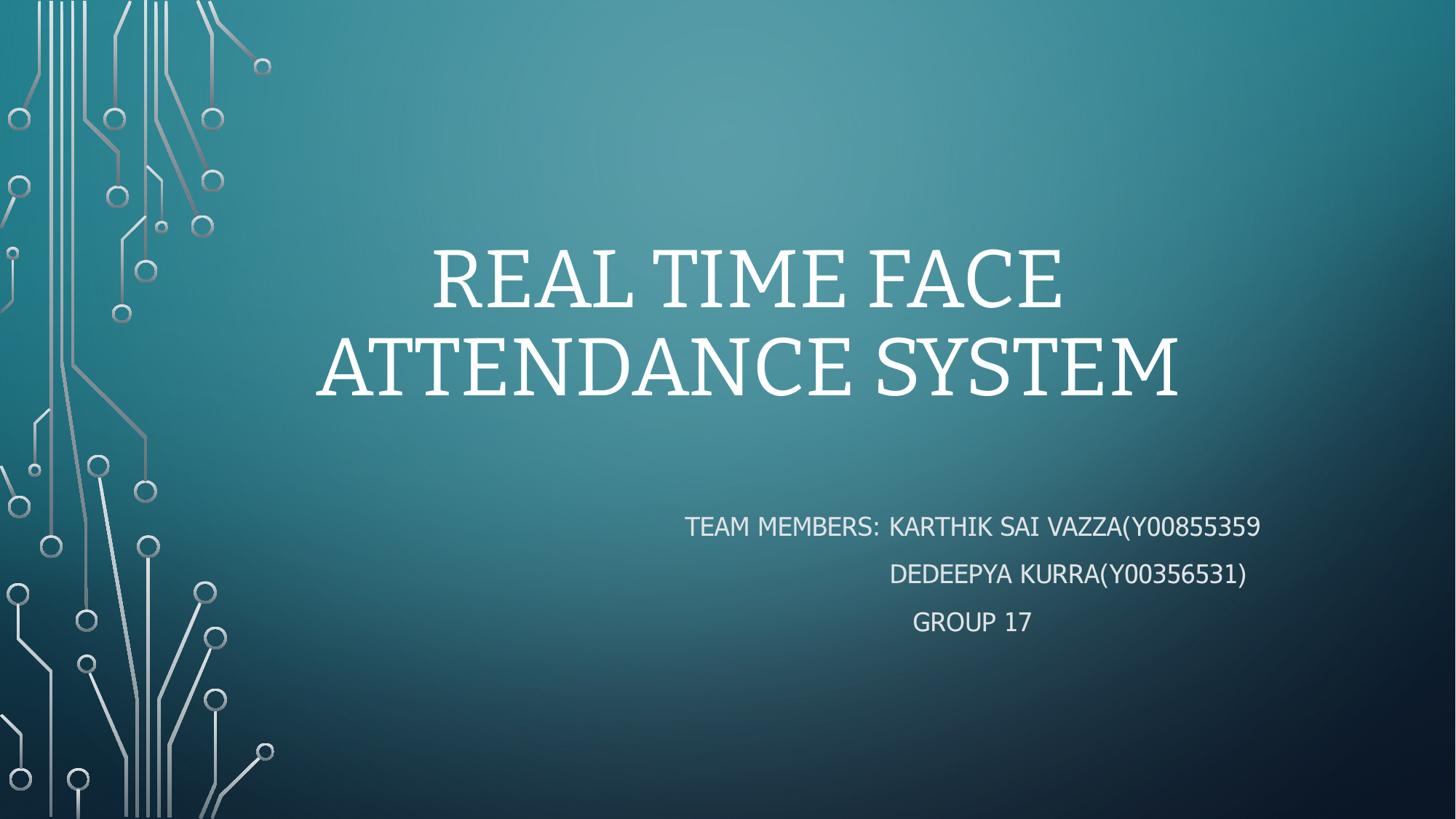

# REAL TIME FACE ATTENDANCE SYSTEM
team members: Karthik sai Vazza(y00855359
                        Dedeepya kurra(y00356531)
GROUP 17